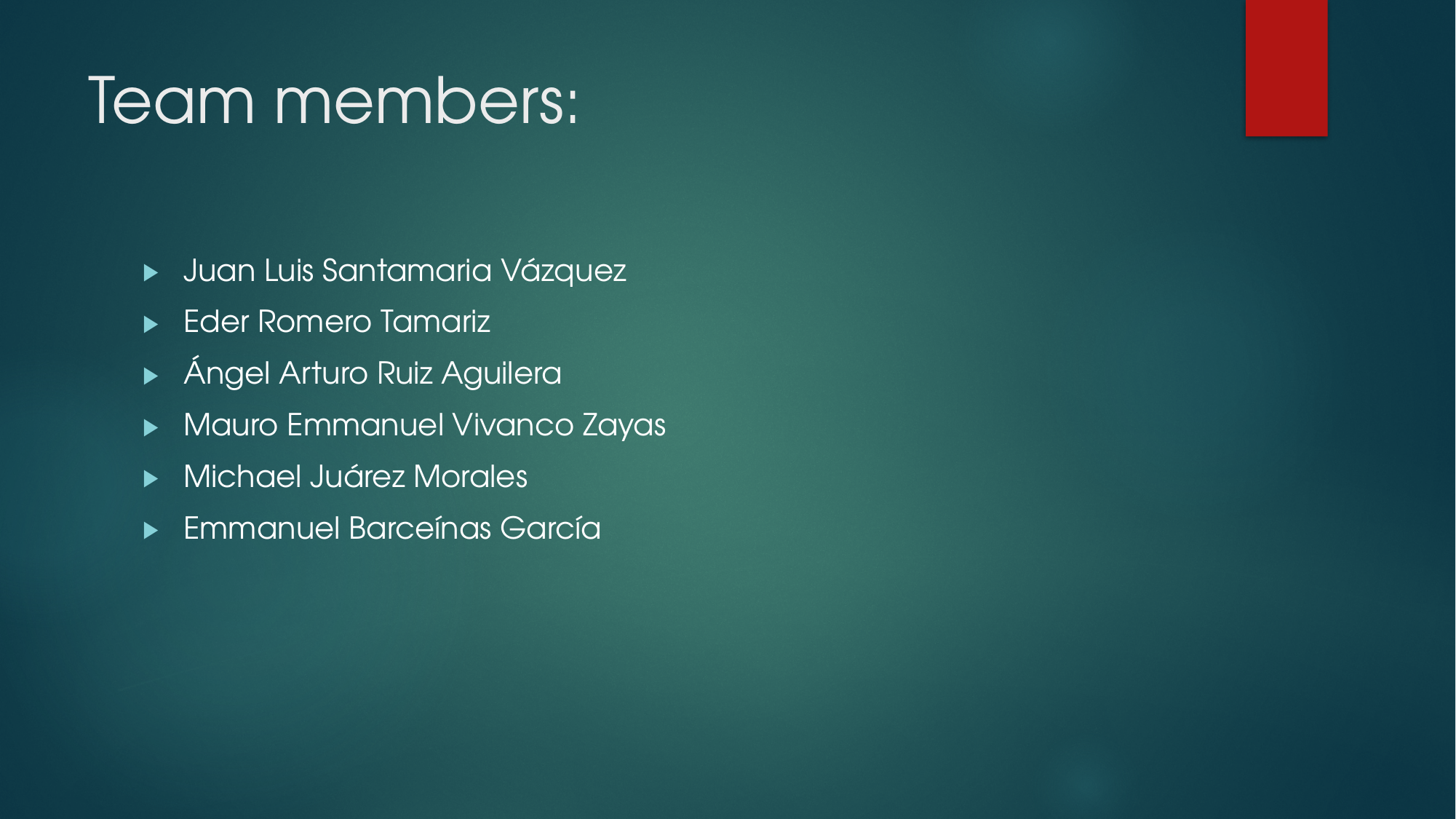

# Team members:
Juan Luis Santamaria Vázquez
Eder Romero Tamariz
Ángel Arturo Ruiz Aguilera
Mauro Emmanuel Vivanco Zayas
Michael Juárez Morales
Emmanuel Barceínas García